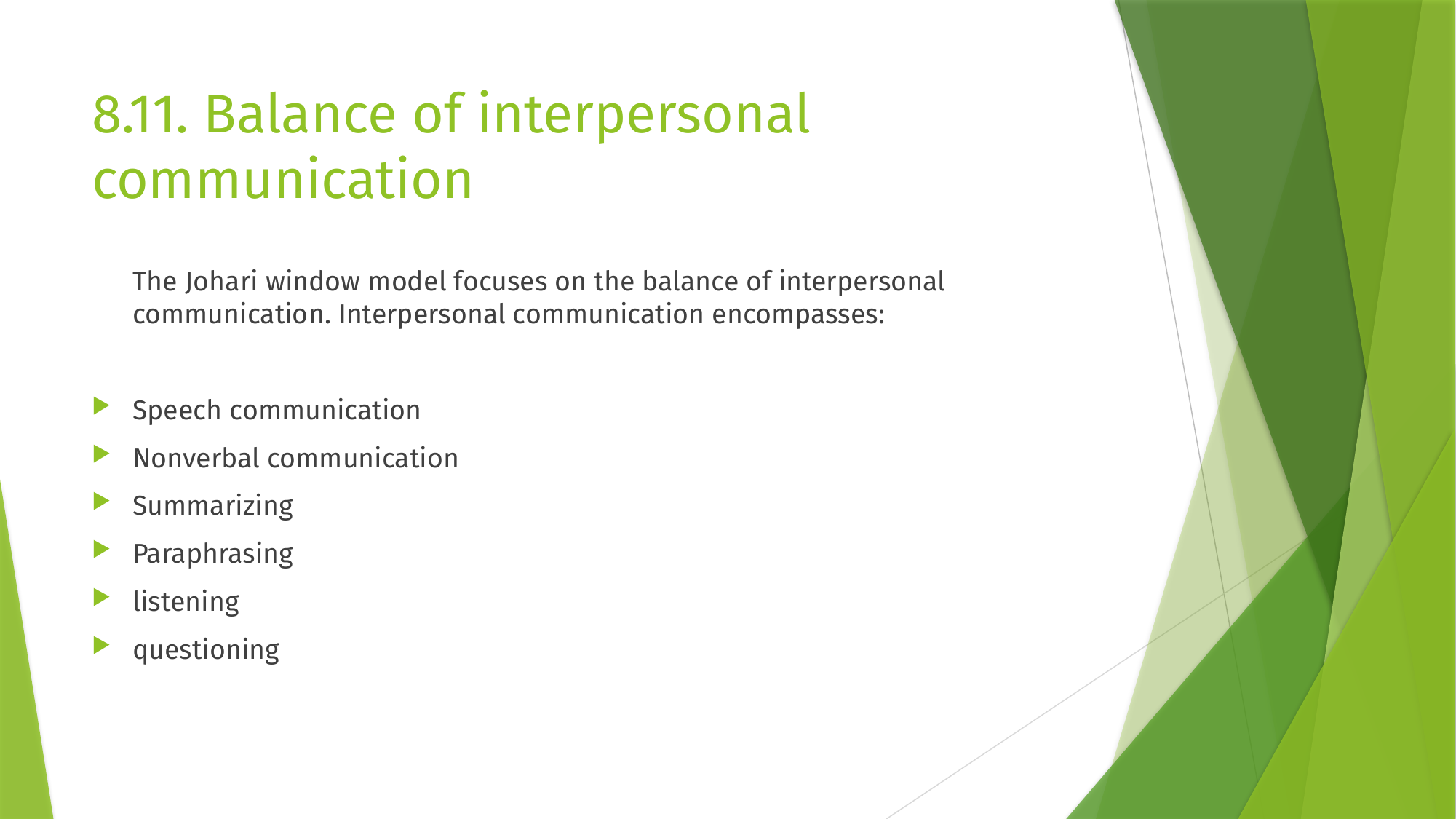

# 8.11. Balance of interpersonal communication
	The Johari window model focuses on the balance of interpersonal communication. Interpersonal communication encompasses:

Speech communication
Nonverbal communication
Summarizing
Paraphrasing
listening
questioning